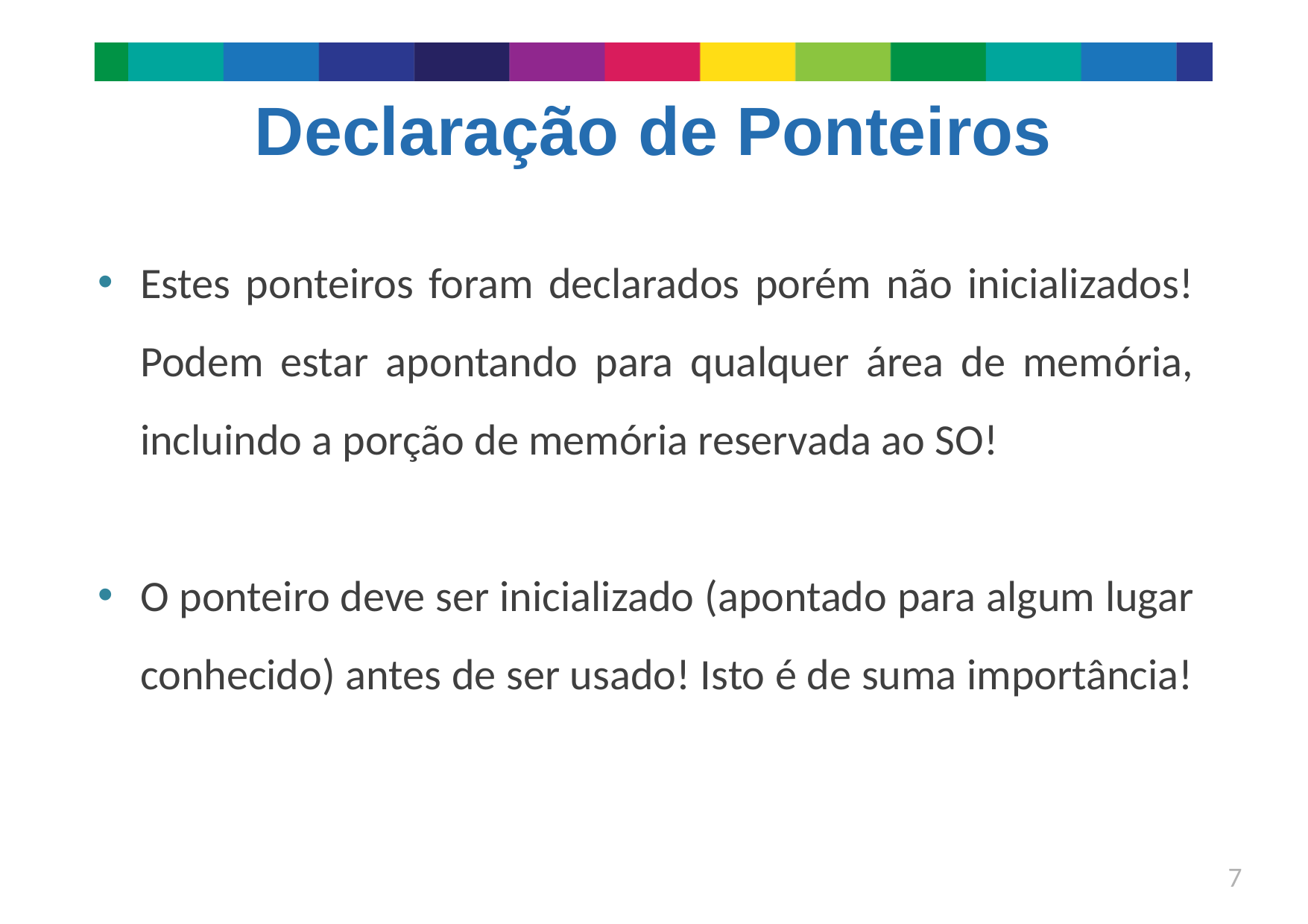

# Declaração de Ponteiros
Estes ponteiros foram declarados porém não inicializados! Podem estar apontando para qualquer área de memória, incluindo a porção de memória reservada ao SO!

O ponteiro deve ser inicializado (apontado para algum lugar conhecido) antes de ser usado! Isto é de suma importância!

7